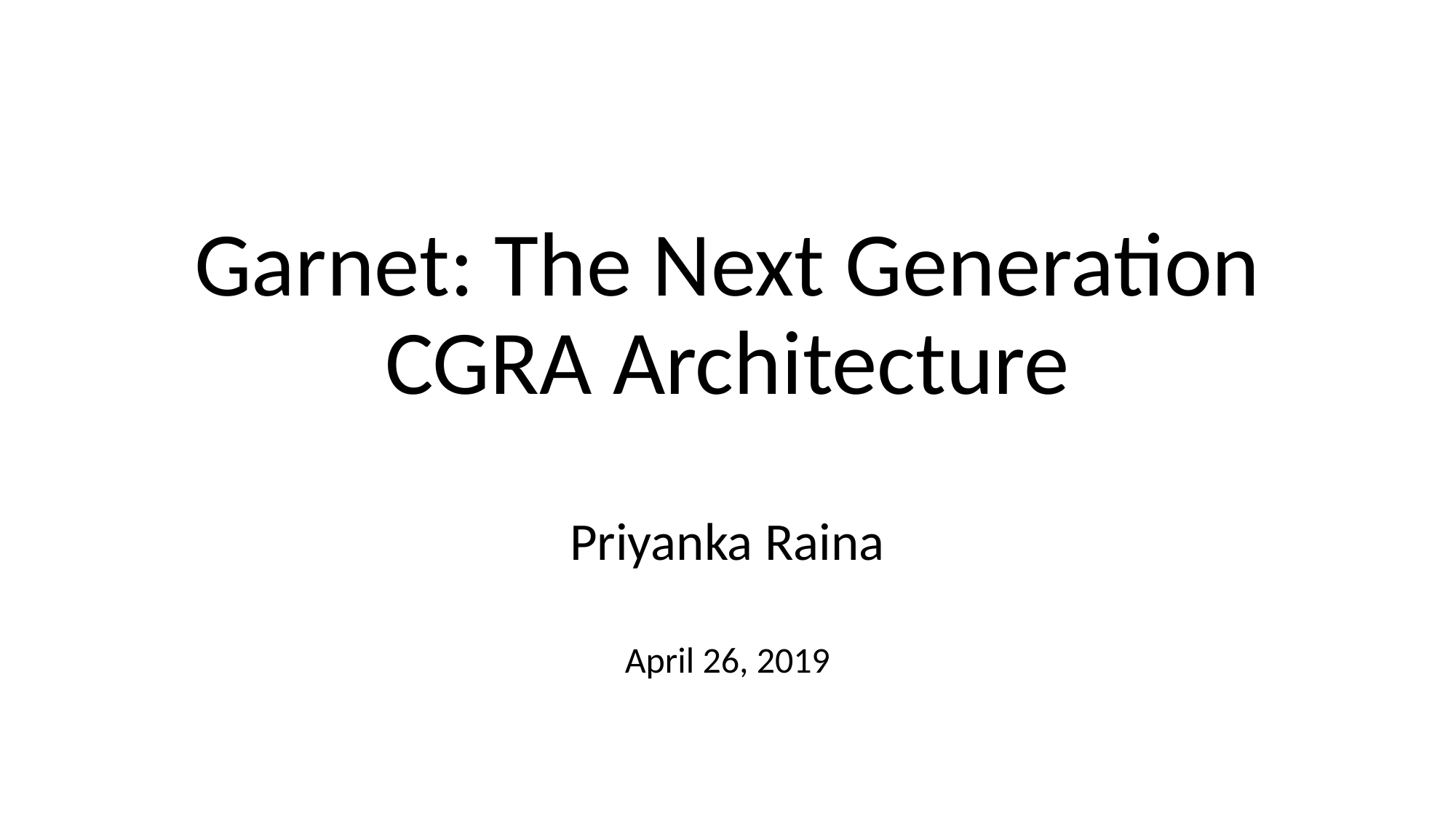

# Garnet: The Next Generation CGRA Architecture

Priyanka Raina

April 26, 2019